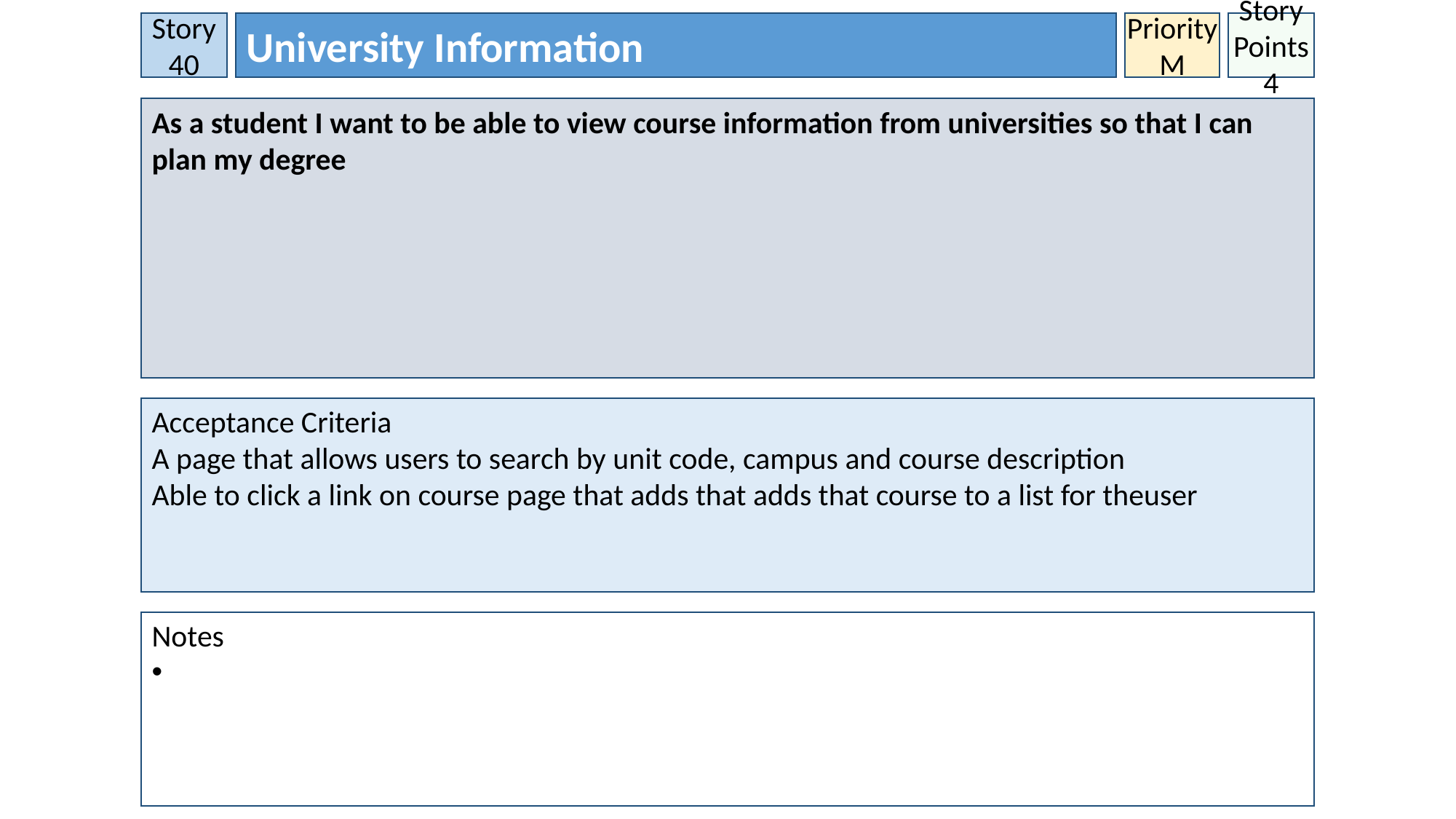

Story 40
University Information
Priority
M
Story Points
4
As a student I want to be able to view course information from universities so that I can plan my degree
Acceptance Criteria
A page that allows users to search by unit code, campus and course description
Able to click a link on course page that adds that adds that course to a list for theuser
Notes